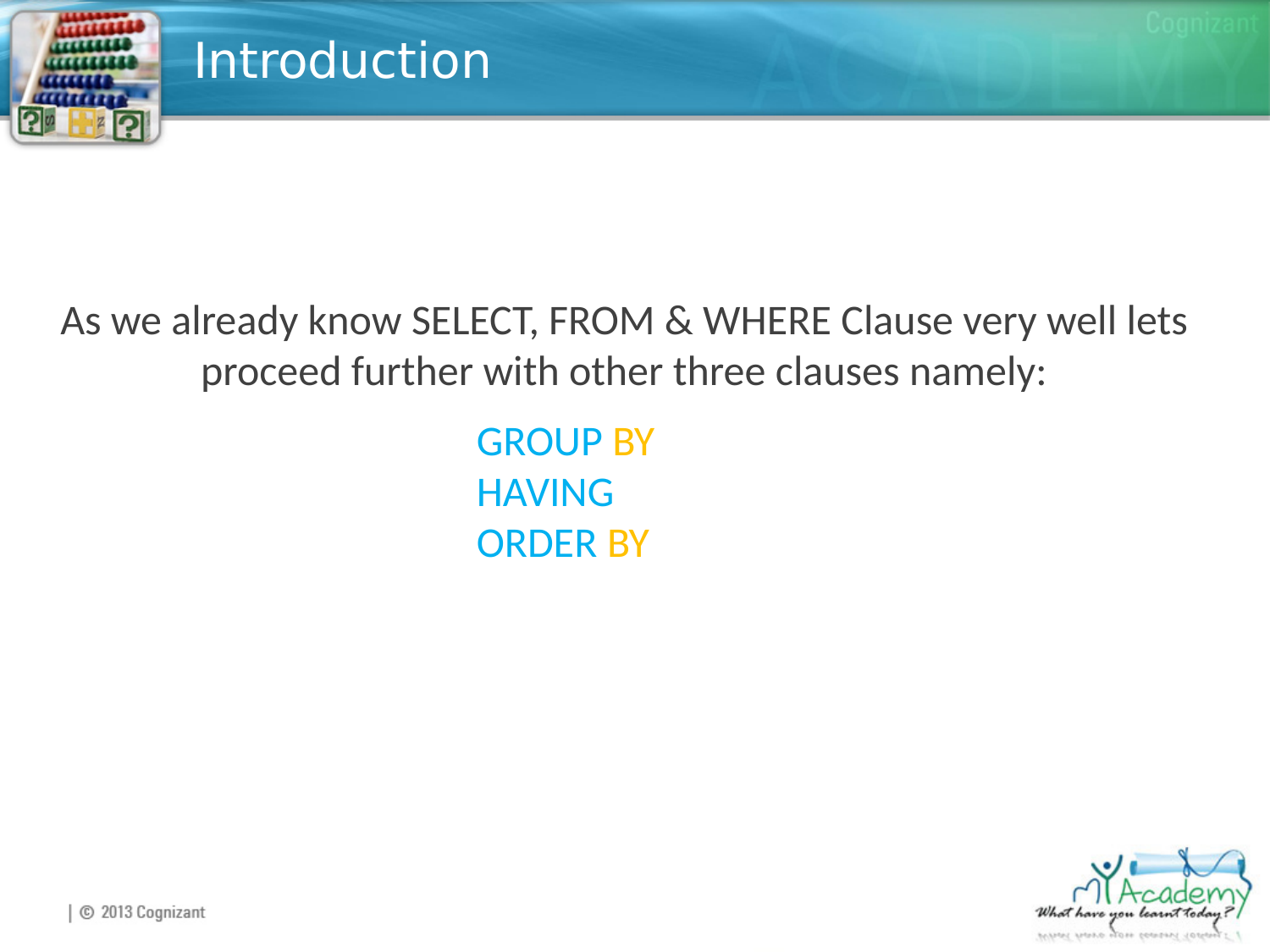

# Introduction
As we already know SELECT, FROM & WHERE Clause very well lets proceed further with other three clauses namely:
GROUP BY
HAVING
ORDER BY